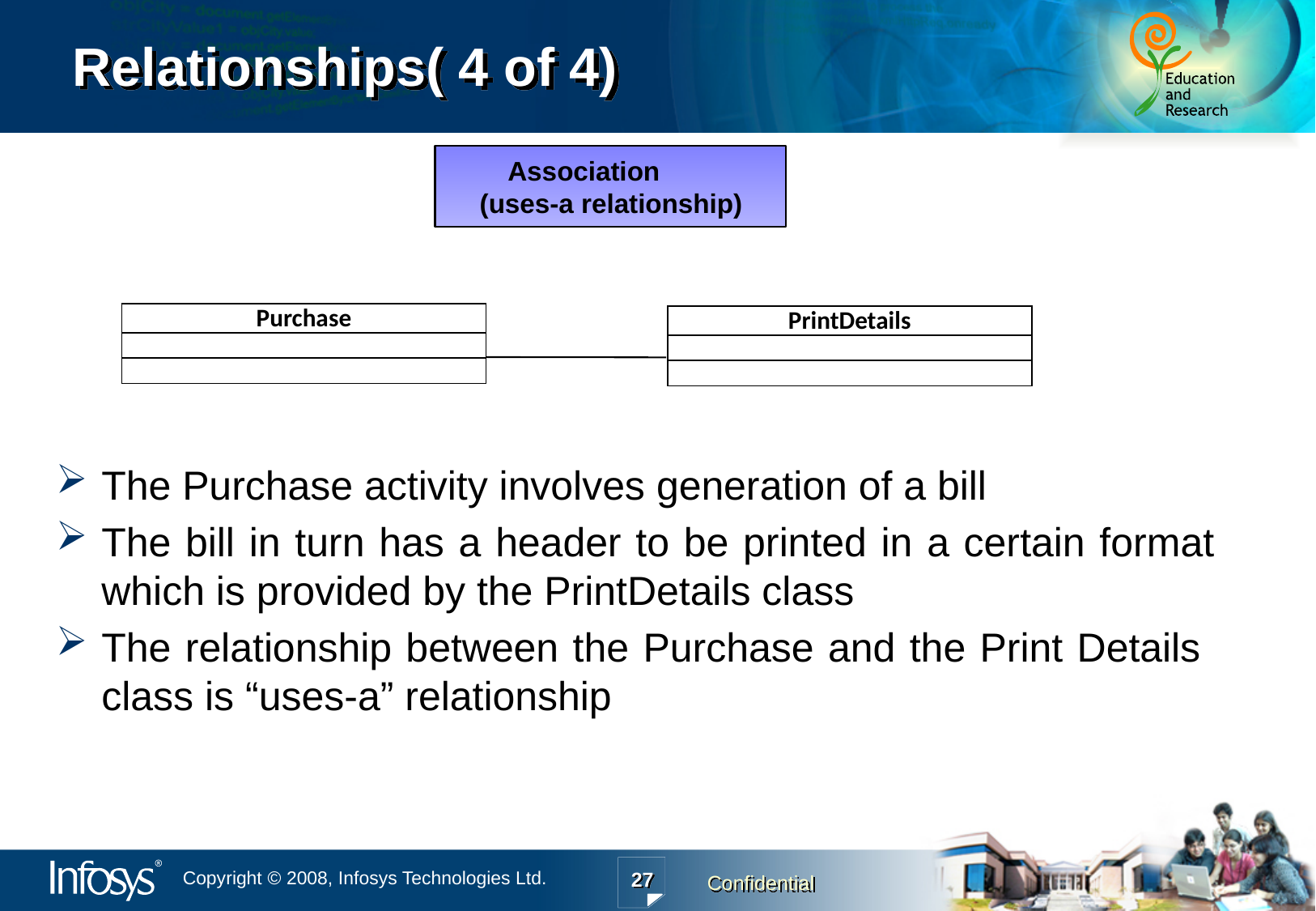

Relationships( 4 of 4)
Association
(uses-a relationship)

The Purchase activity involves generation of a bill
The bill in turn has a header to be printed in a certain format which is provided by the PrintDetails class
The relationship between the Purchase and the Print Details  class is “uses-a” relationship

| Purchase |
| --- |
|  |
|  |
| PrintDetails |
| --- |
|  |
|  |
27